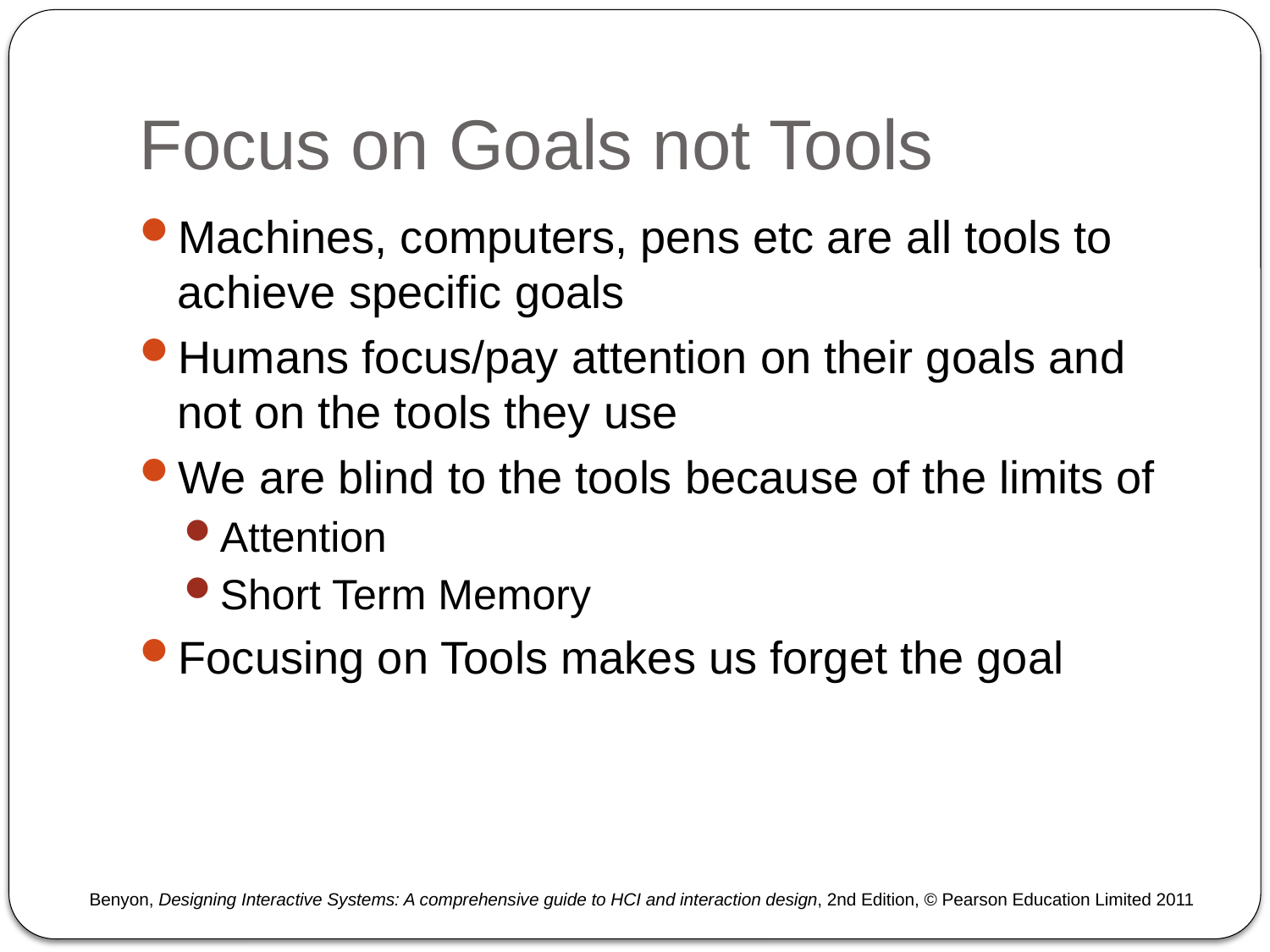

# Focus on Goals not Tools
Machines, computers, pens etc are all tools to achieve specific goals
Humans focus/pay attention on their goals and not on the tools they use
We are blind to the tools because of the limits of
Attention
Short Term Memory
Focusing on Tools makes us forget the goal